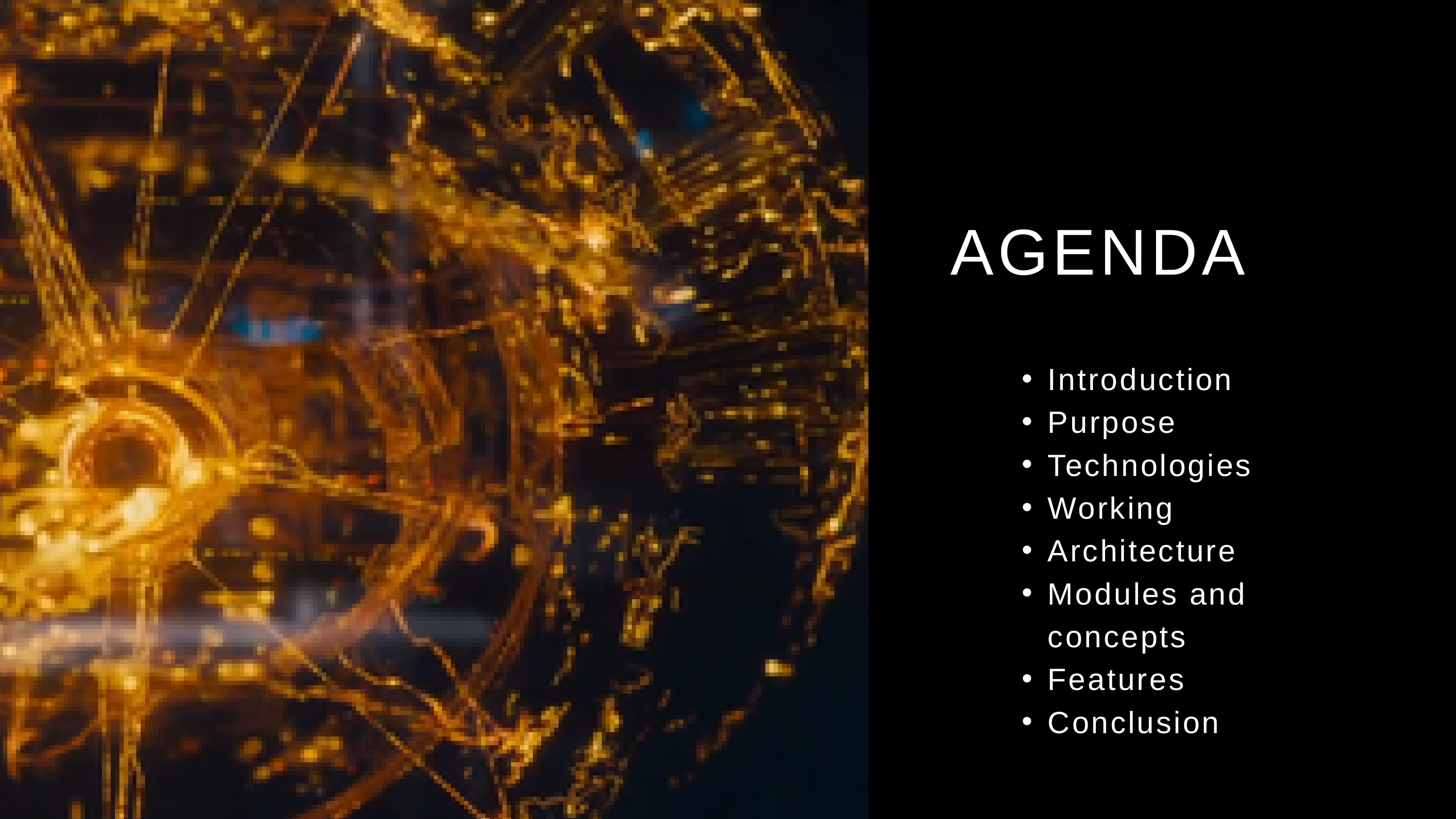

AGENDA
Introduction
Purpose
Technologies
Working
Architecture
Modules and concepts
Features
Conclusion